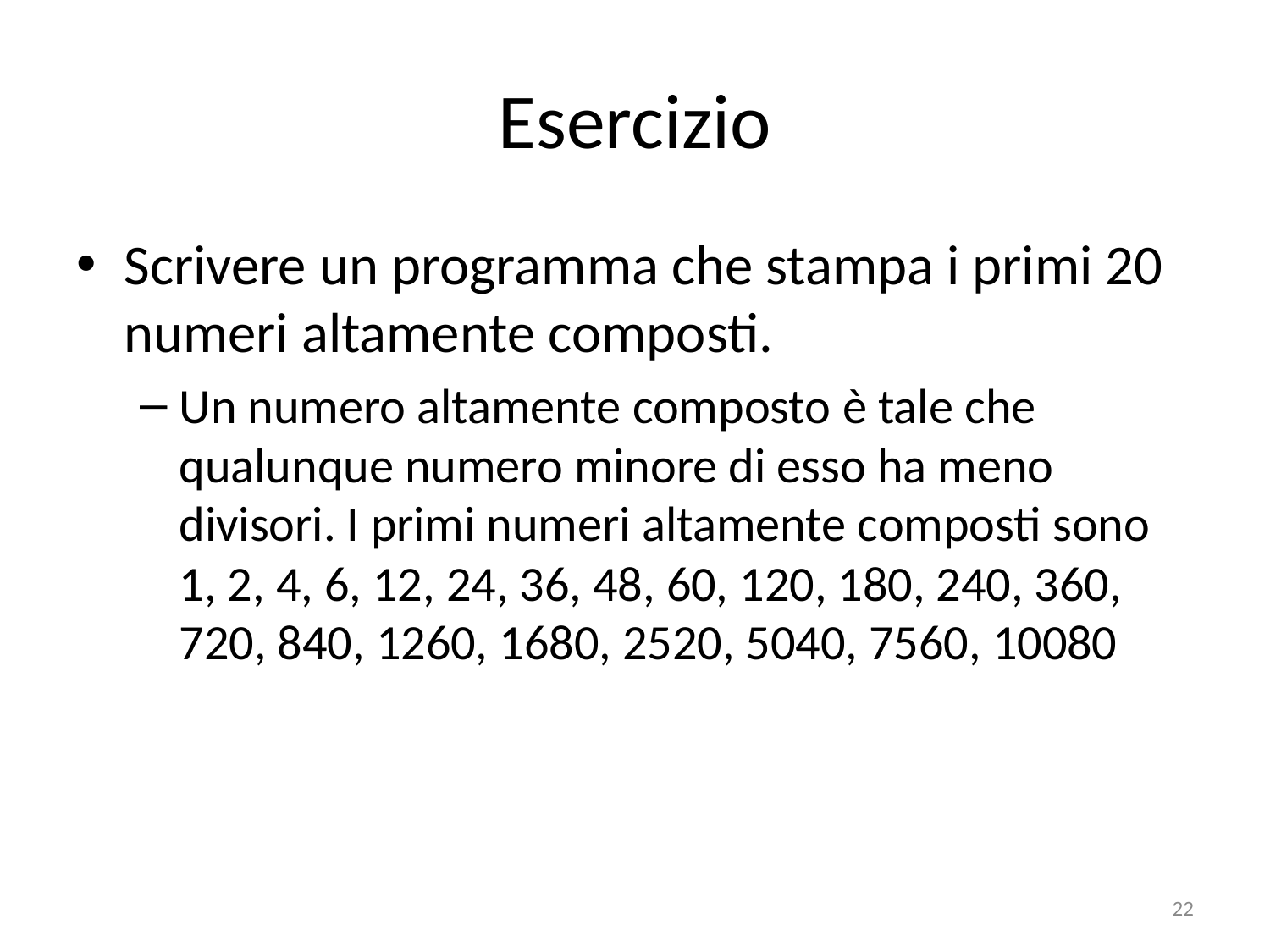

# Esercizio
Scrivere un programma che stampa i primi 20 numeri altamente composti.
Un numero altamente composto è tale che qualunque numero minore di esso ha meno divisori. I primi numeri altamente composti sono 1, 2, 4, 6, 12, 24, 36, 48, 60, 120, 180, 240, 360, 720, 840, 1260, 1680, 2520, 5040, 7560, 10080
22